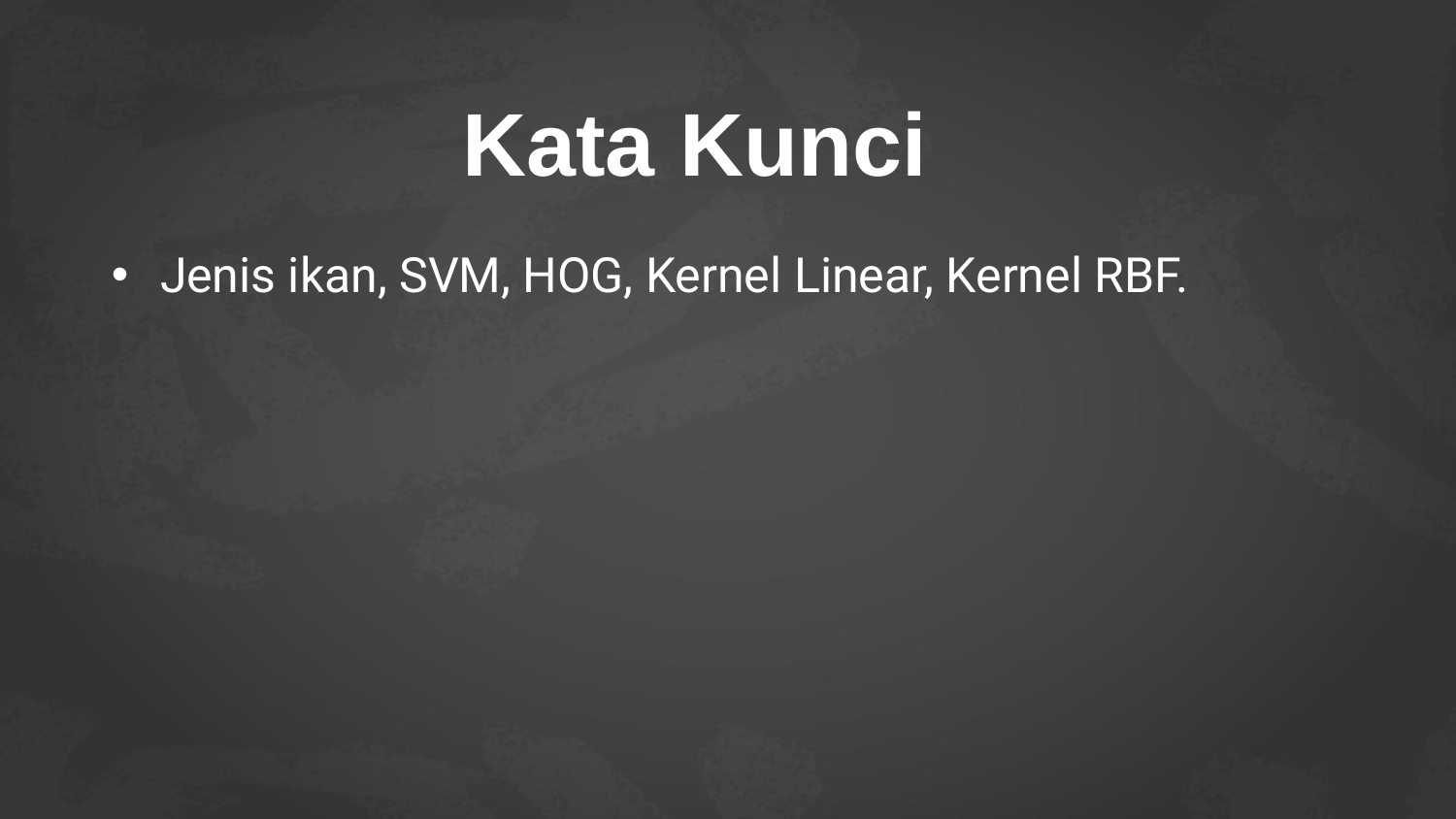

# Kata Kunci
Jenis ikan, SVM, HOG, Kernel Linear, Kernel RBF.